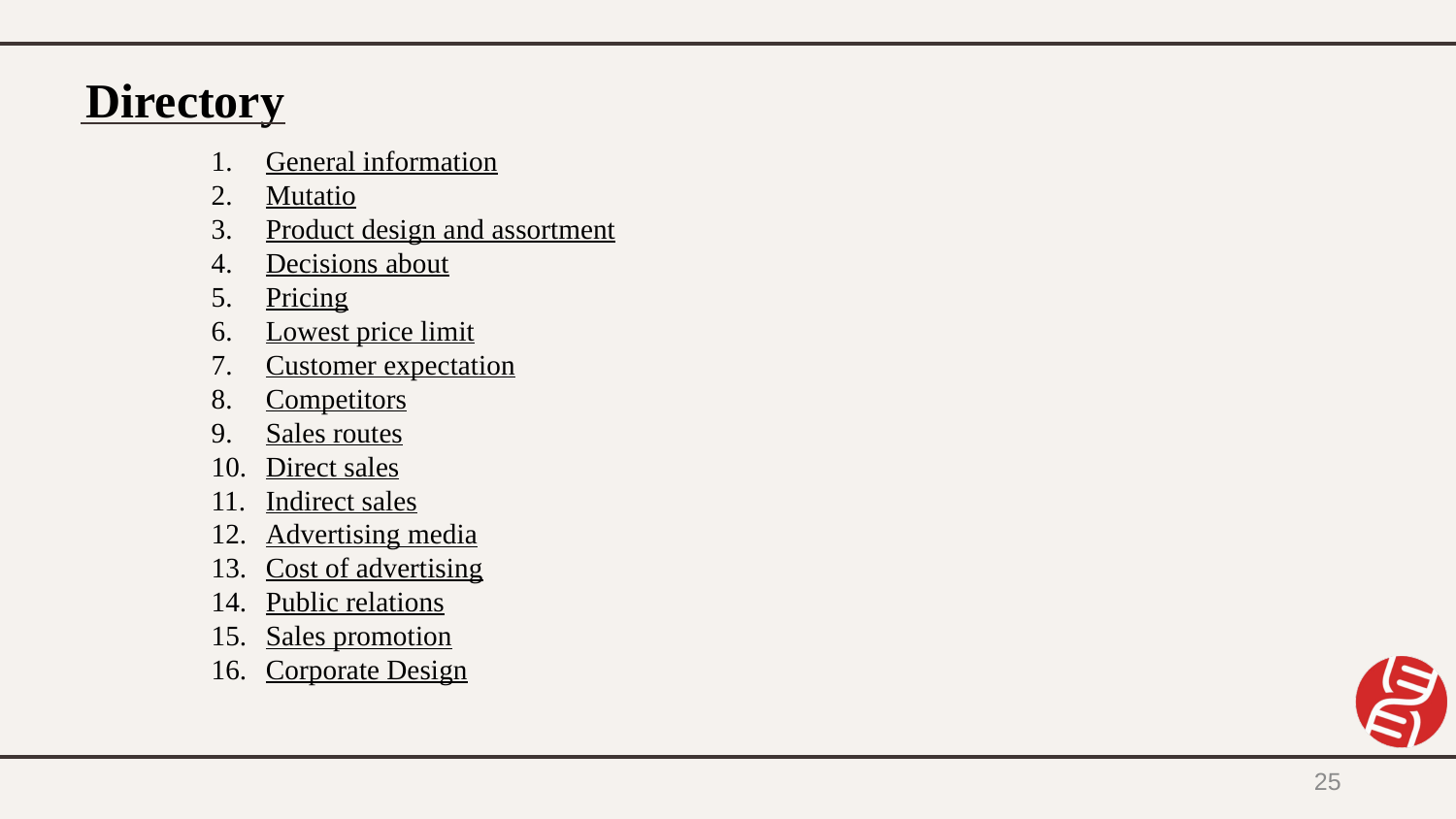

Directory
General information
Mutatio
Product design and assortment
Decisions about
Pricing
Lowest price limit
Customer expectation
Competitors
Sales routes
Direct sales
Indirect sales
Advertising media
Cost of advertising
Public relations
Sales promotion
Corporate Design

25